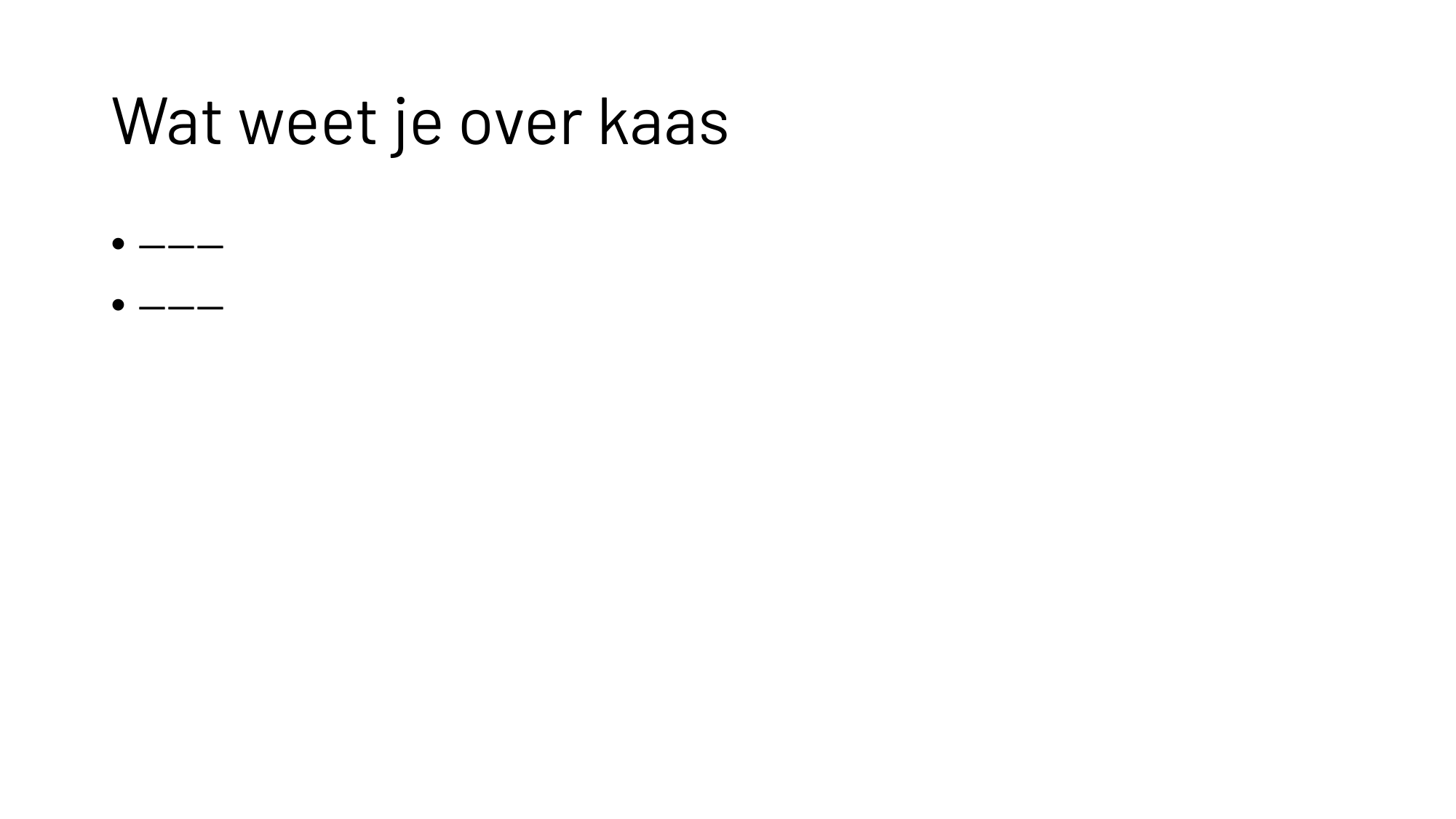

# Wat weet je over kaas
------
------